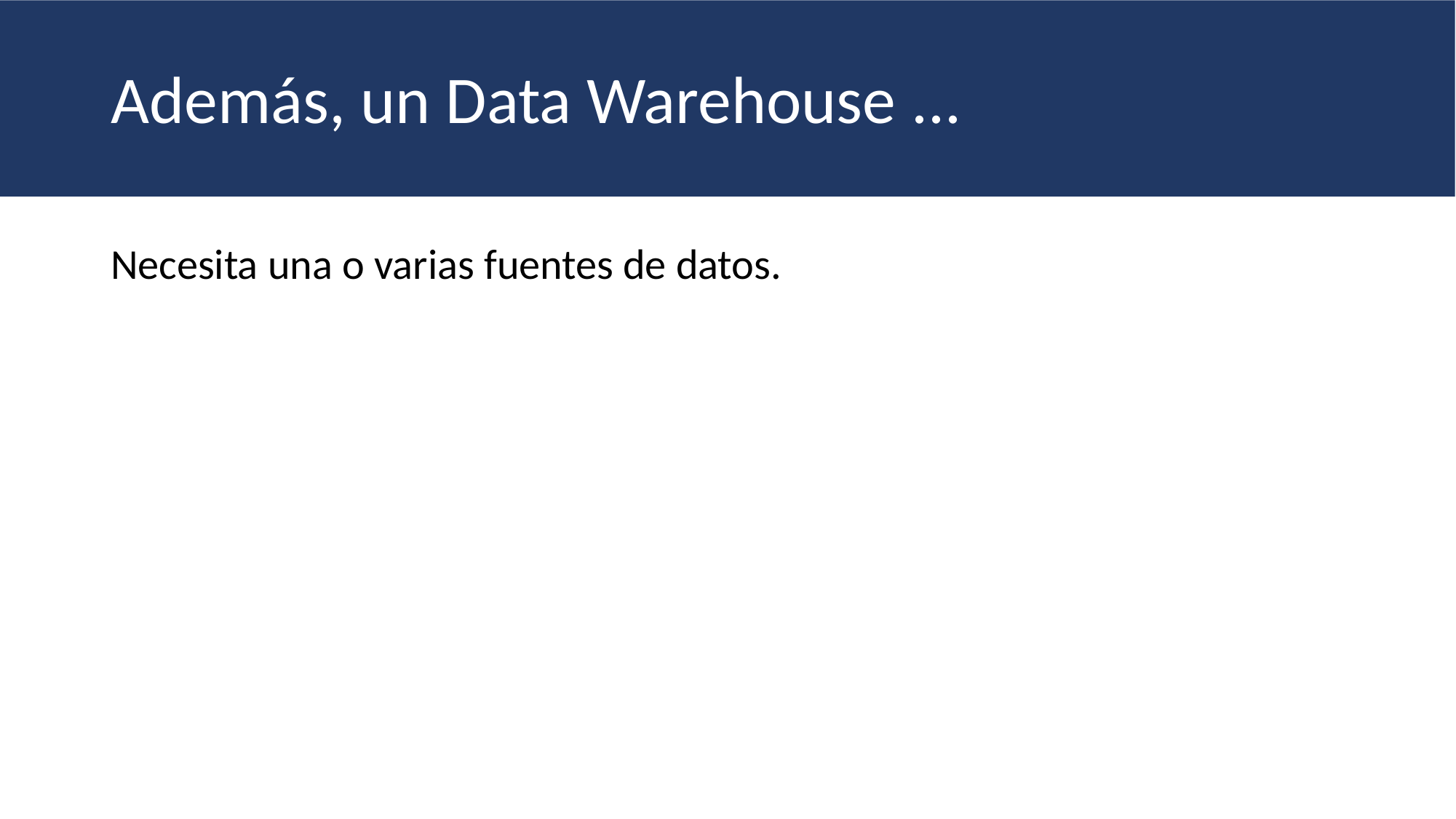

# Además, un Data Warehouse ...
| Necesita una o varias fuentes de datos. |  |
| --- | --- |